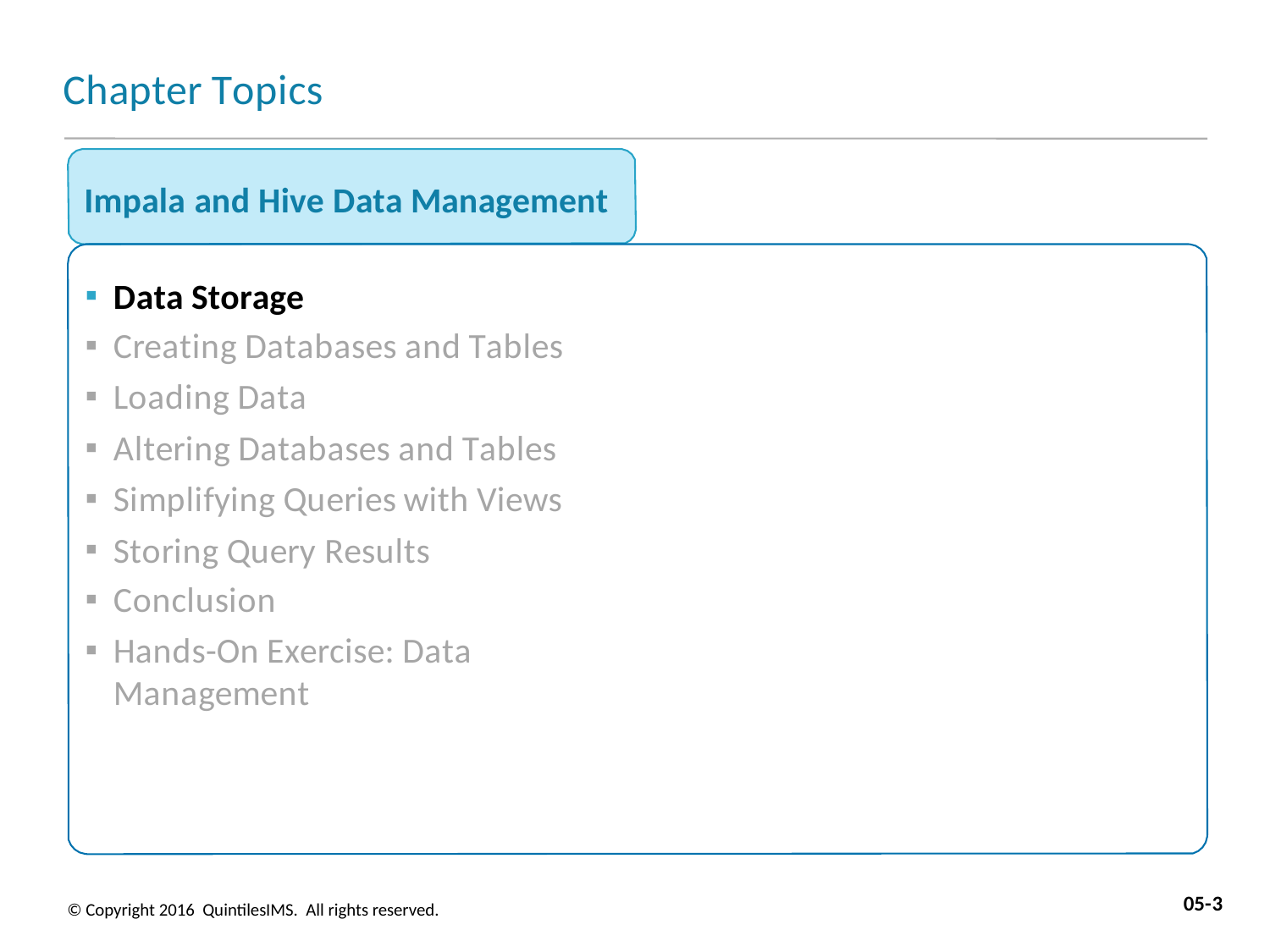

# Chapter Topics

Impala and Hive Data Management

Data Storage
Creating Databases and Tables
Loading Data
Altering Databases and Tables
Simplifying Queries with Views
Storing Query Results
Conclusion
Hands-On Exercise: Data Management

05-3
© Copyright 2016  QuintilesIMS.  All rights reserved.